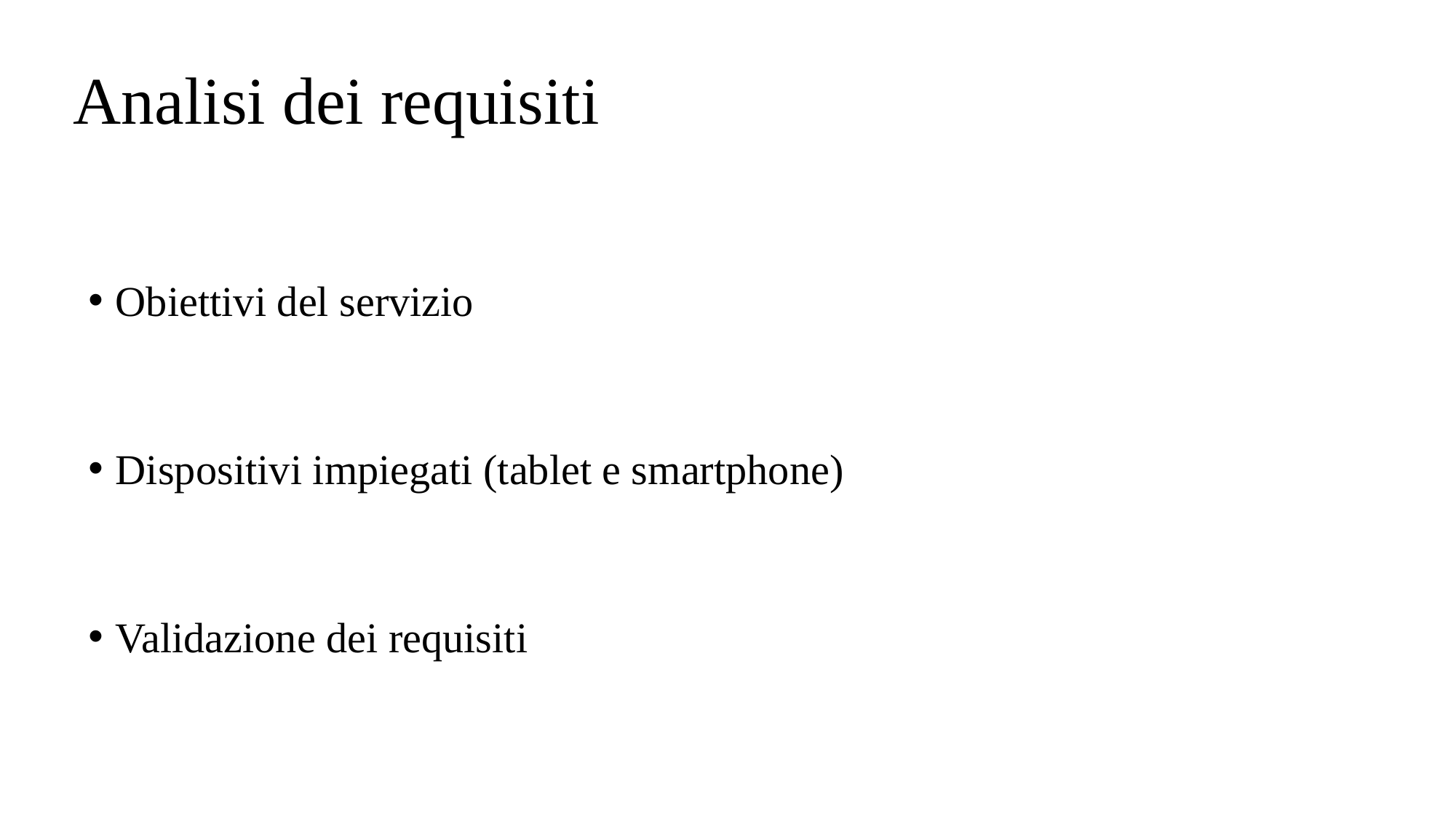

# Analisi dei requisiti
Obiettivi del servizio
Dispositivi impiegati (tablet e smartphone)
Validazione dei requisiti